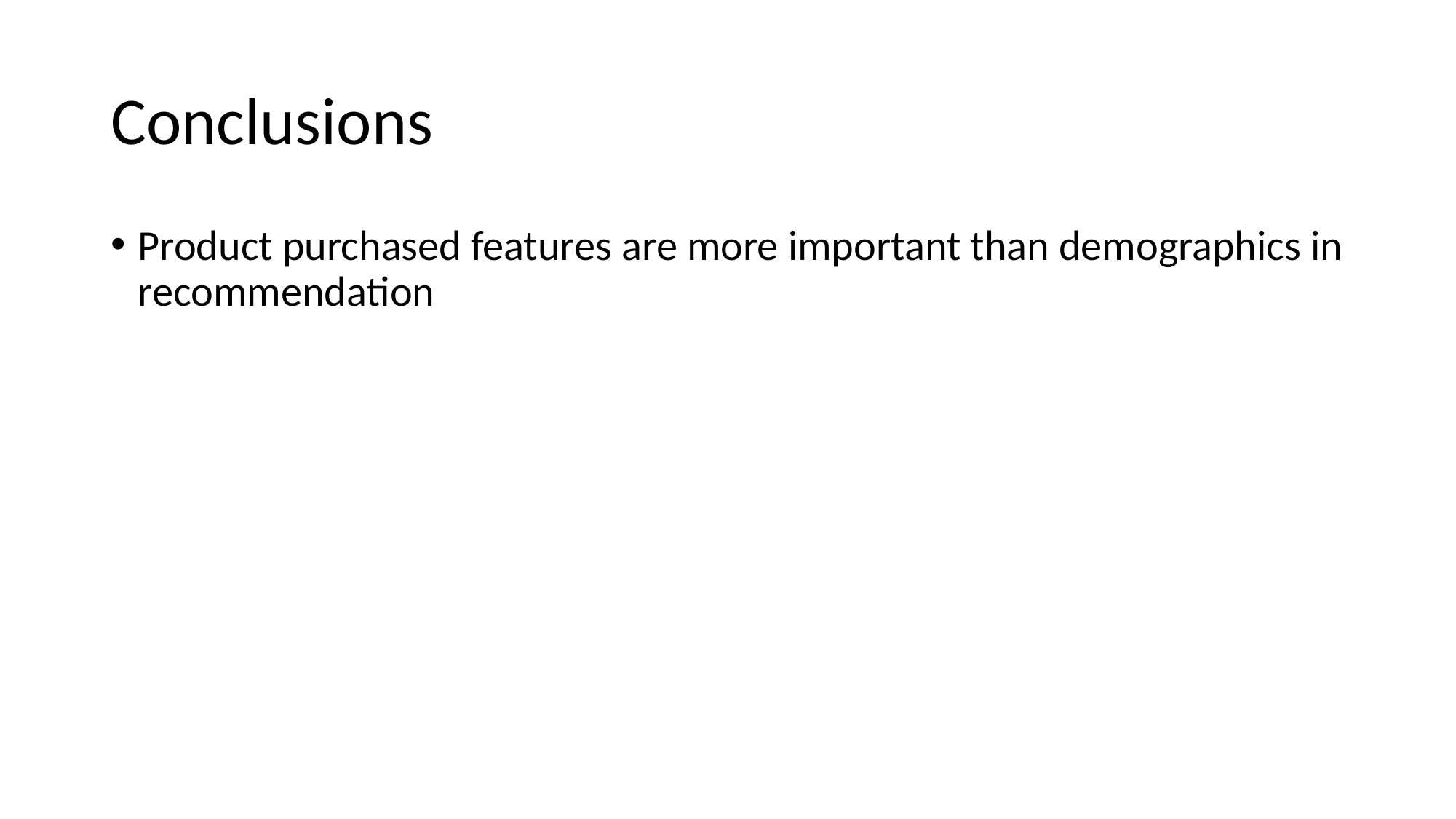

# Conclusions
Product purchased features are more important than demographics in recommendation